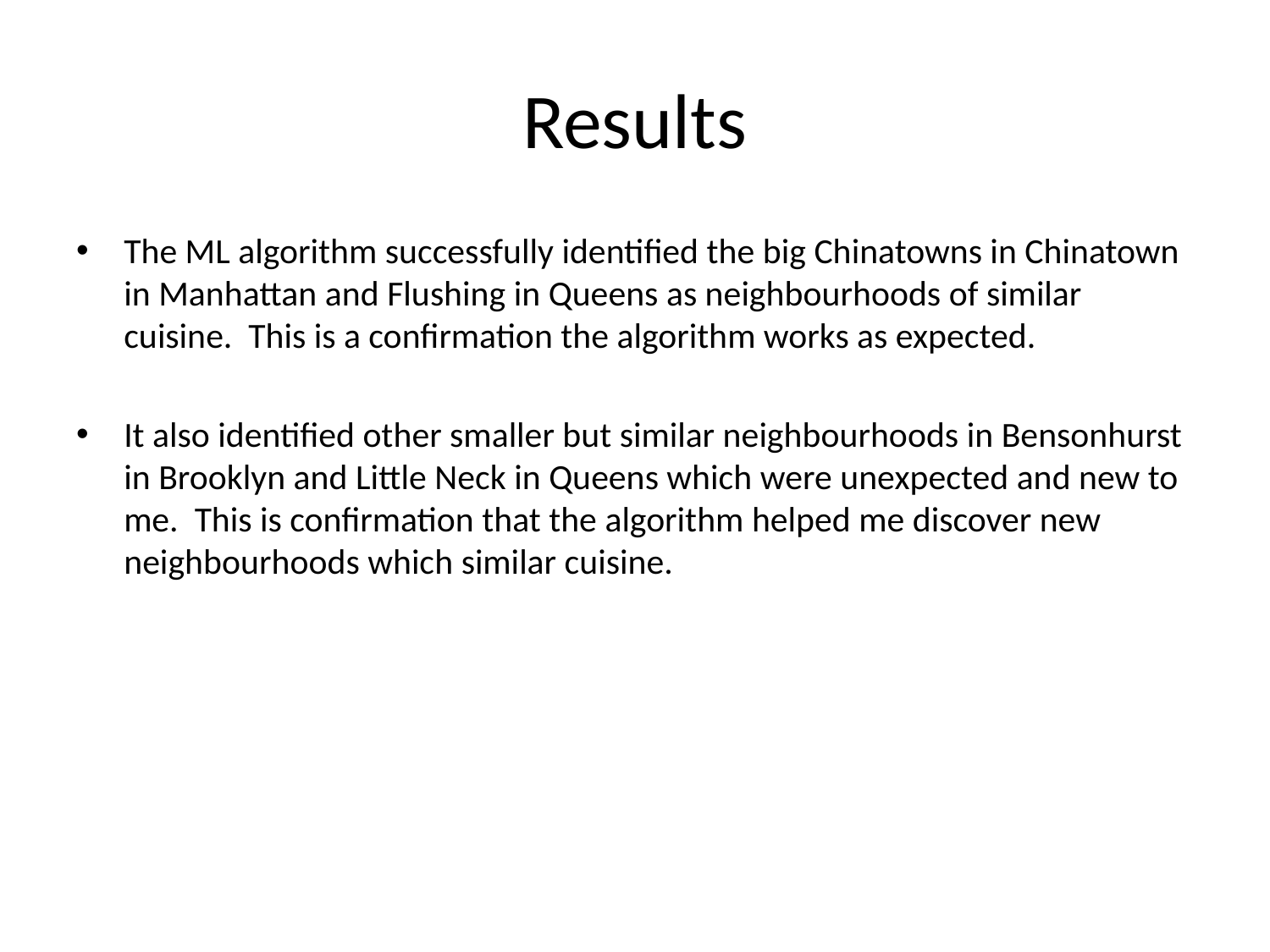

# Results
The ML algorithm successfully identified the big Chinatowns in Chinatown in Manhattan and Flushing in Queens as neighbourhoods of similar cuisine.  This is a confirmation the algorithm works as expected.

It also identified other smaller but similar neighbourhoods in Bensonhurst in Brooklyn and Little Neck in Queens which were unexpected and new to me.  This is confirmation that the algorithm helped me discover new neighbourhoods which similar cuisine.